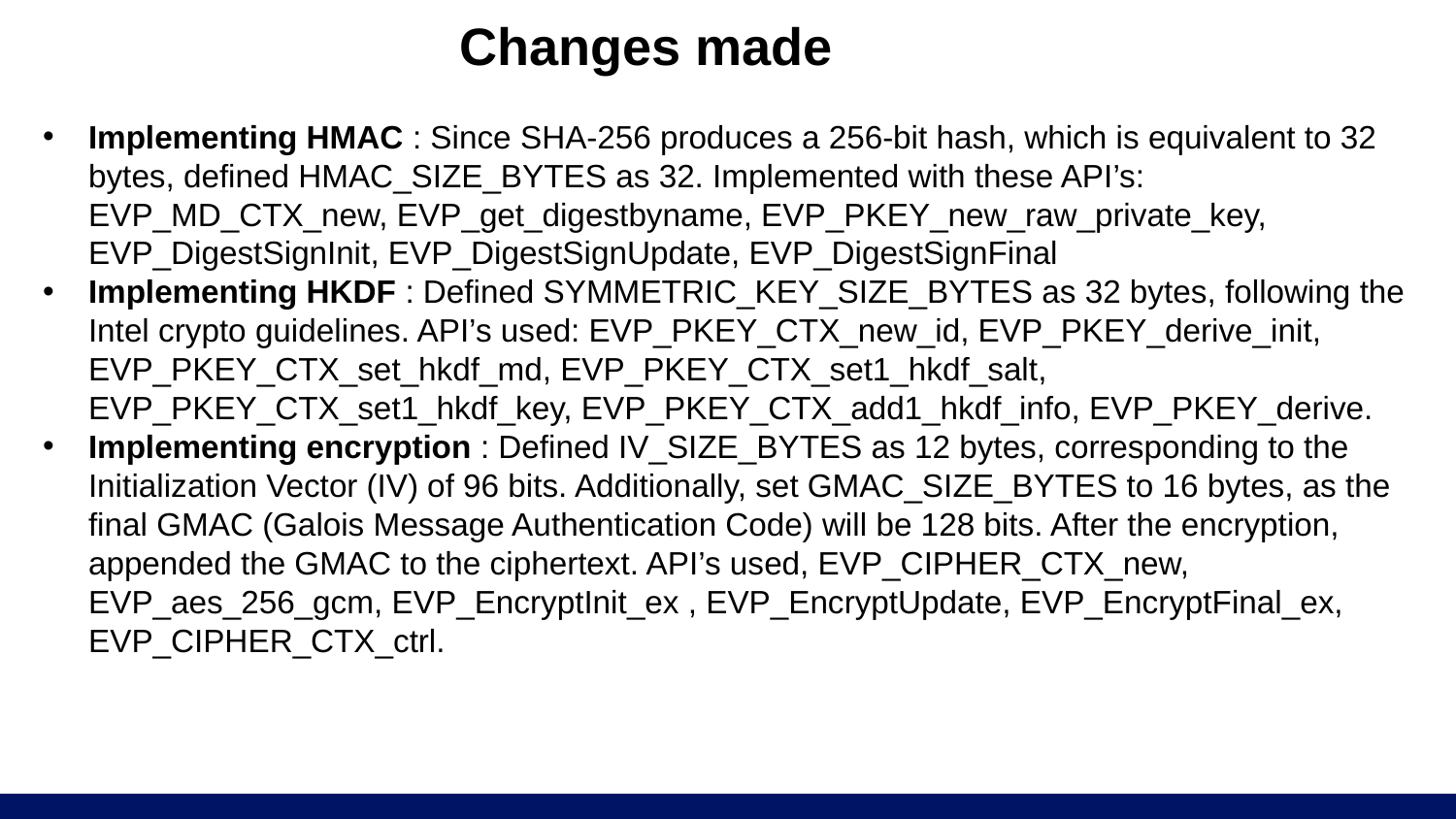

# Changes made
Implementing HMAC : Since SHA-256 produces a 256-bit hash, which is equivalent to 32 bytes, defined HMAC_SIZE_BYTES as 32. Implemented with these API’s: EVP_MD_CTX_new, EVP_get_digestbyname, EVP_PKEY_new_raw_private_key, EVP_DigestSignInit, EVP_DigestSignUpdate, EVP_DigestSignFinal
Implementing HKDF : Defined SYMMETRIC_KEY_SIZE_BYTES as 32 bytes, following the Intel crypto guidelines. API’s used: EVP_PKEY_CTX_new_id, EVP_PKEY_derive_init, EVP_PKEY_CTX_set_hkdf_md, EVP_PKEY_CTX_set1_hkdf_salt, EVP_PKEY_CTX_set1_hkdf_key, EVP_PKEY_CTX_add1_hkdf_info, EVP_PKEY_derive.
Implementing encryption : Defined IV_SIZE_BYTES as 12 bytes, corresponding to the Initialization Vector (IV) of 96 bits. Additionally, set GMAC_SIZE_BYTES to 16 bytes, as the final GMAC (Galois Message Authentication Code) will be 128 bits. After the encryption, appended the GMAC to the ciphertext. API’s used, EVP_CIPHER_CTX_new, EVP_aes_256_gcm, EVP_EncryptInit_ex , EVP_EncryptUpdate, EVP_EncryptFinal_ex, EVP_CIPHER_CTX_ctrl.